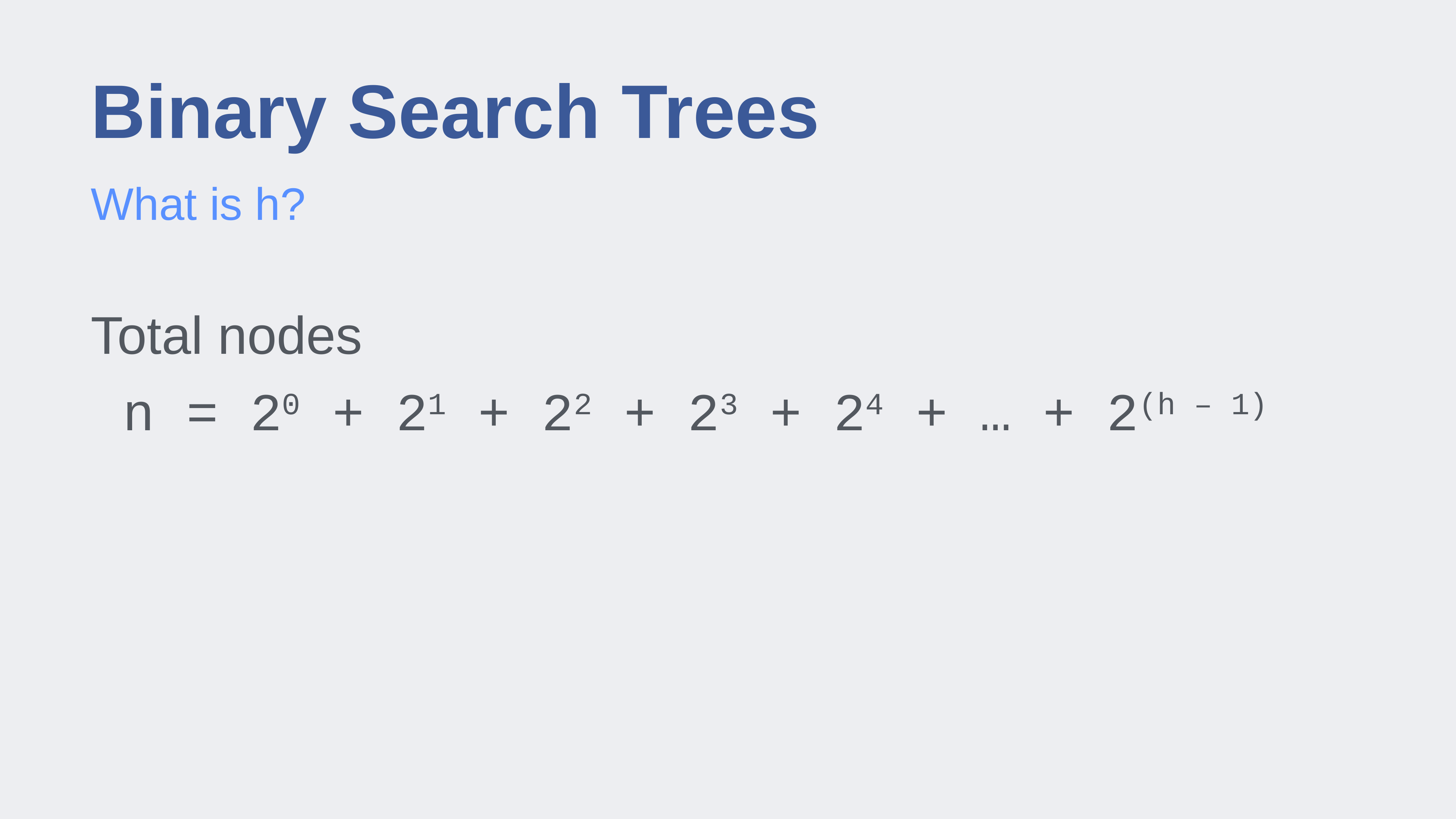

# Binary Search Trees
What is h?
Total nodes
 n = 20 + 21 + 22 + 23 + 24 + … + 2(h – 1)